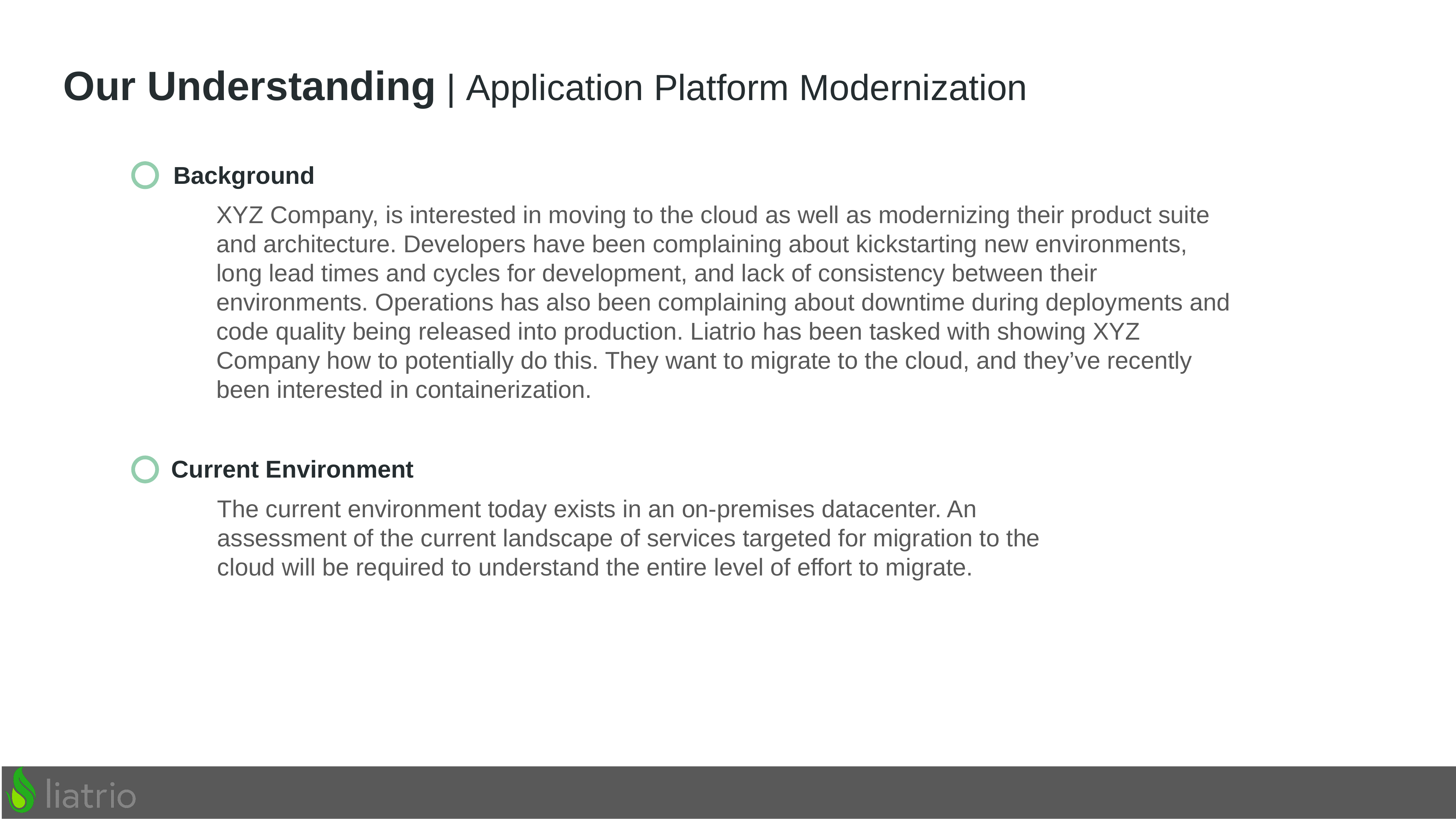

Our Understanding | Application Platform Modernization
Background

XYZ Company, is interested in moving to the cloud as well as modernizing their product suite and architecture. Developers have been complaining about kickstarting new environments, long lead times and cycles for development, and lack of consistency between their environments. Operations has also been complaining about downtime during deployments and code quality being released into production. Liatrio has been tasked with showing XYZ Company how to potentially do this. They want to migrate to the cloud, and they’ve recently been interested in containerization.

Current Environment

The current environment today exists in an on-premises datacenter. An assessment of the current landscape of services targeted for migration to the cloud will be required to understand the entire level of effort to migrate.